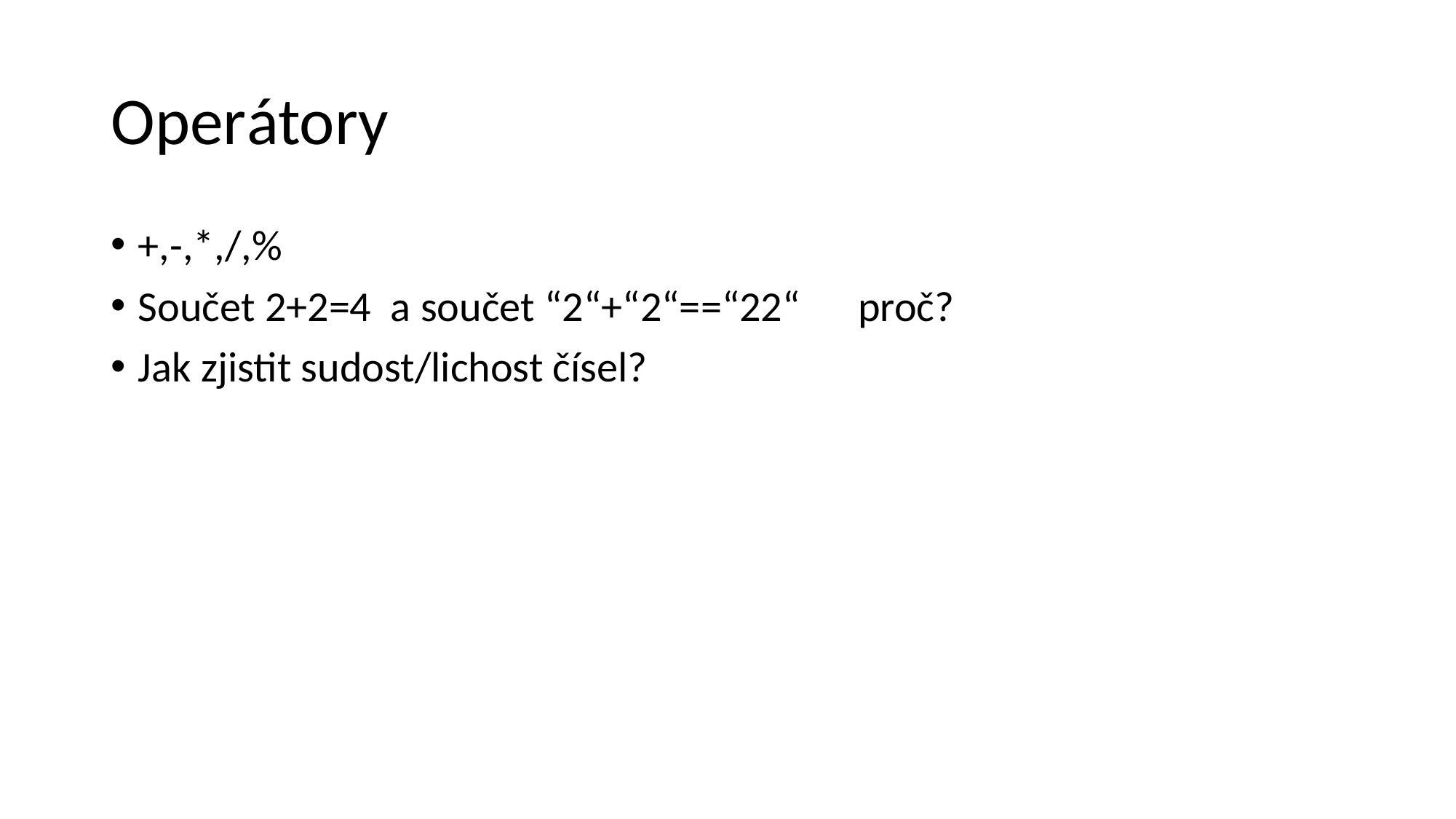

# Operátory
+,-,*,/,%
Součet 2+2=4  a součet “2“+“2“==“22“      proč?
Jak zjistit sudost/lichost čísel?